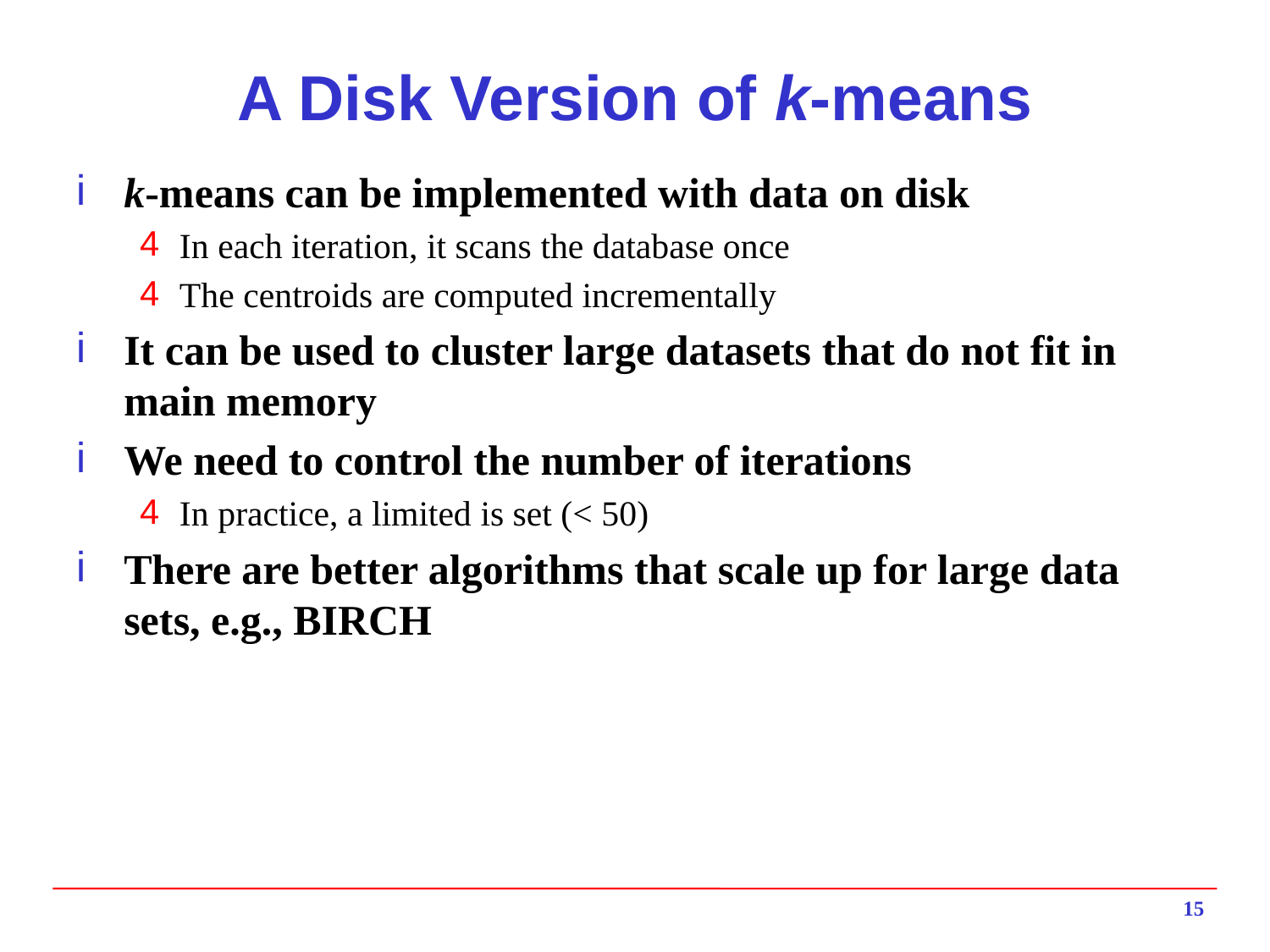

# A Disk Version of k-means
k-means can be implemented with data on disk
In each iteration, it scans the database once
The centroids are computed incrementally
It can be used to cluster large datasets that do not fit in main memory
We need to control the number of iterations
In practice, a limited is set (< 50)
There are better algorithms that scale up for large data sets, e.g., BIRCH

15